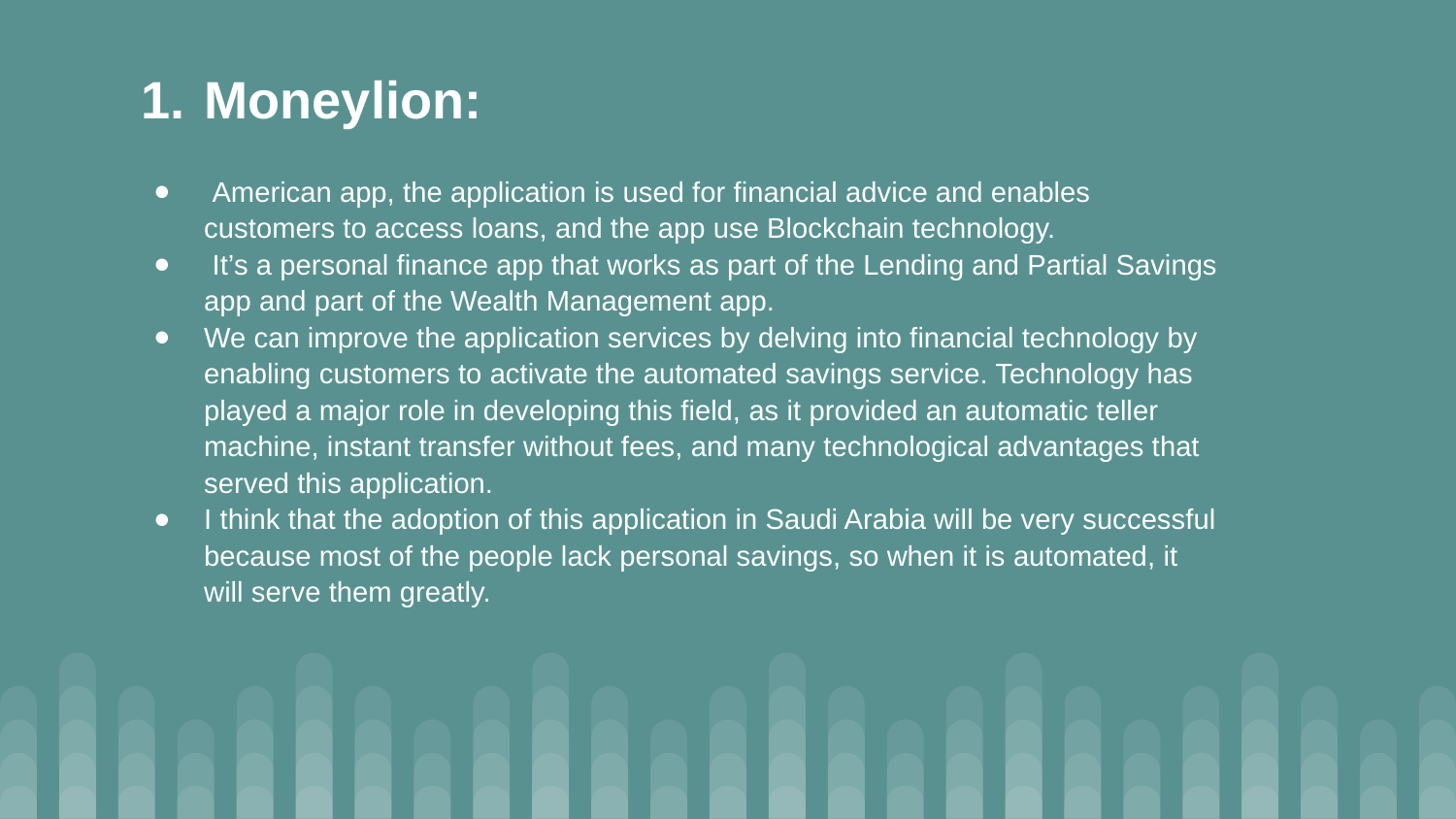

# Moneylion:
 American app, the application is used for financial advice and enables customers to access loans, and the app use Blockchain technology.
 It’s a personal finance app that works as part of the Lending and Partial Savings app and part of the Wealth Management app.
We can improve the application services by delving into financial technology by enabling customers to activate the automated savings service. Technology has played a major role in developing this field, as it provided an automatic teller machine, instant transfer without fees, and many technological advantages that served this application.
I think that the adoption of this application in Saudi Arabia will be very successful because most of the people lack personal savings, so when it is automated, it will serve them greatly.